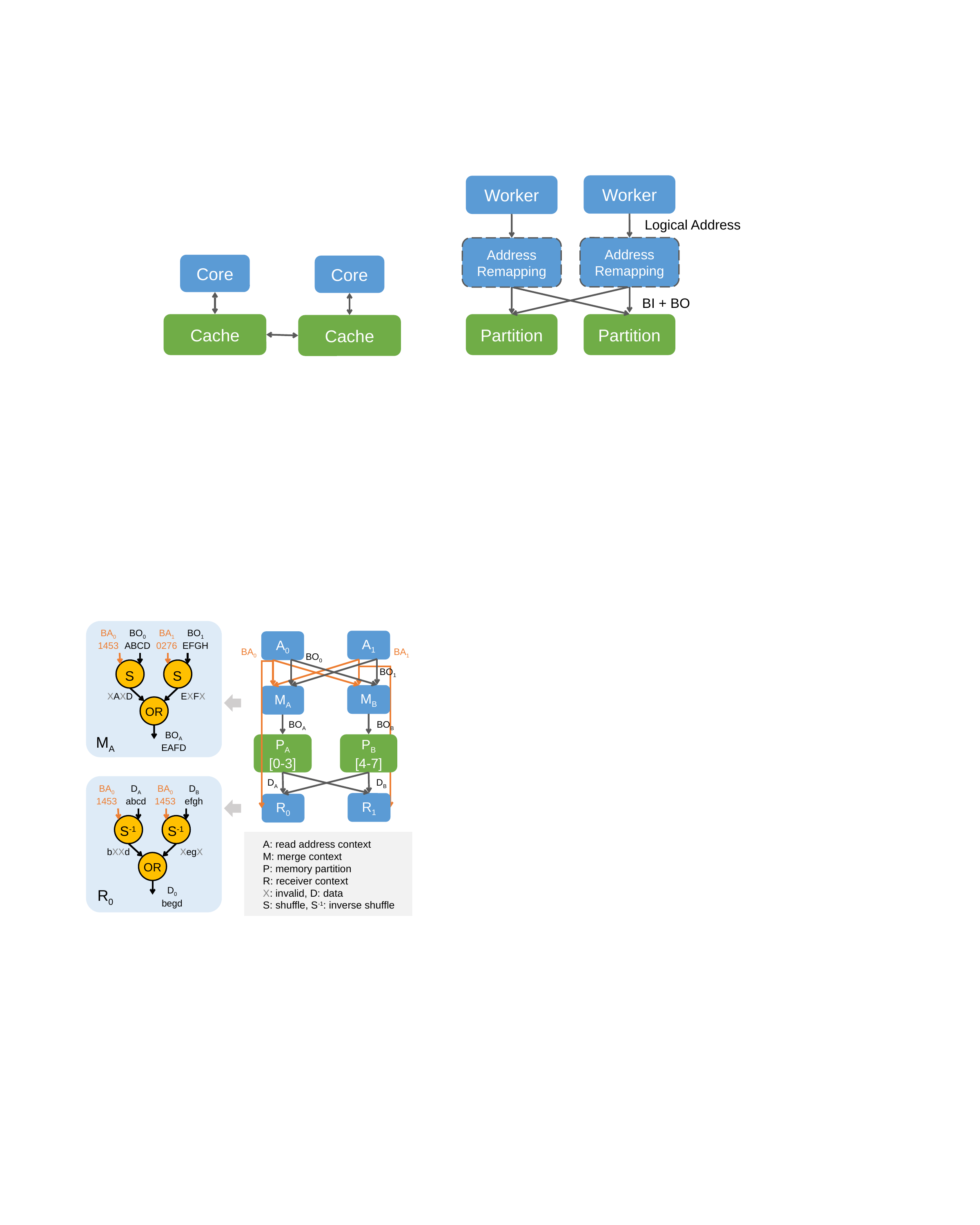

Worker
Worker
Logical Address
Address Remapping
Address Remapping
Core
Core
BI + BO
Cache
Partition
Partition
Cache

BA0
1453
BO0
ABCD
BA1
0276
BO1
EFGH
A1
A0
BA0
BA1
BO
BO0

S

S
BO1
MB
MA
XAXD
EXFX

OR
BO’
BOA
BOB
BOA
EAFD
MA
PA
[0-3]
PB
[4-7]
DA
DB

BA0
1453
DA
abcd
BA0
1453
DB
efgh
R1
R0

S-1

S-1

A: read address context
M: merge context
P: memory partition
R: receiver context
X: invalid, D: data
S: shuffle, S-1: inverse shuffle
bXXd
XegX

OR
D0
begd
R0